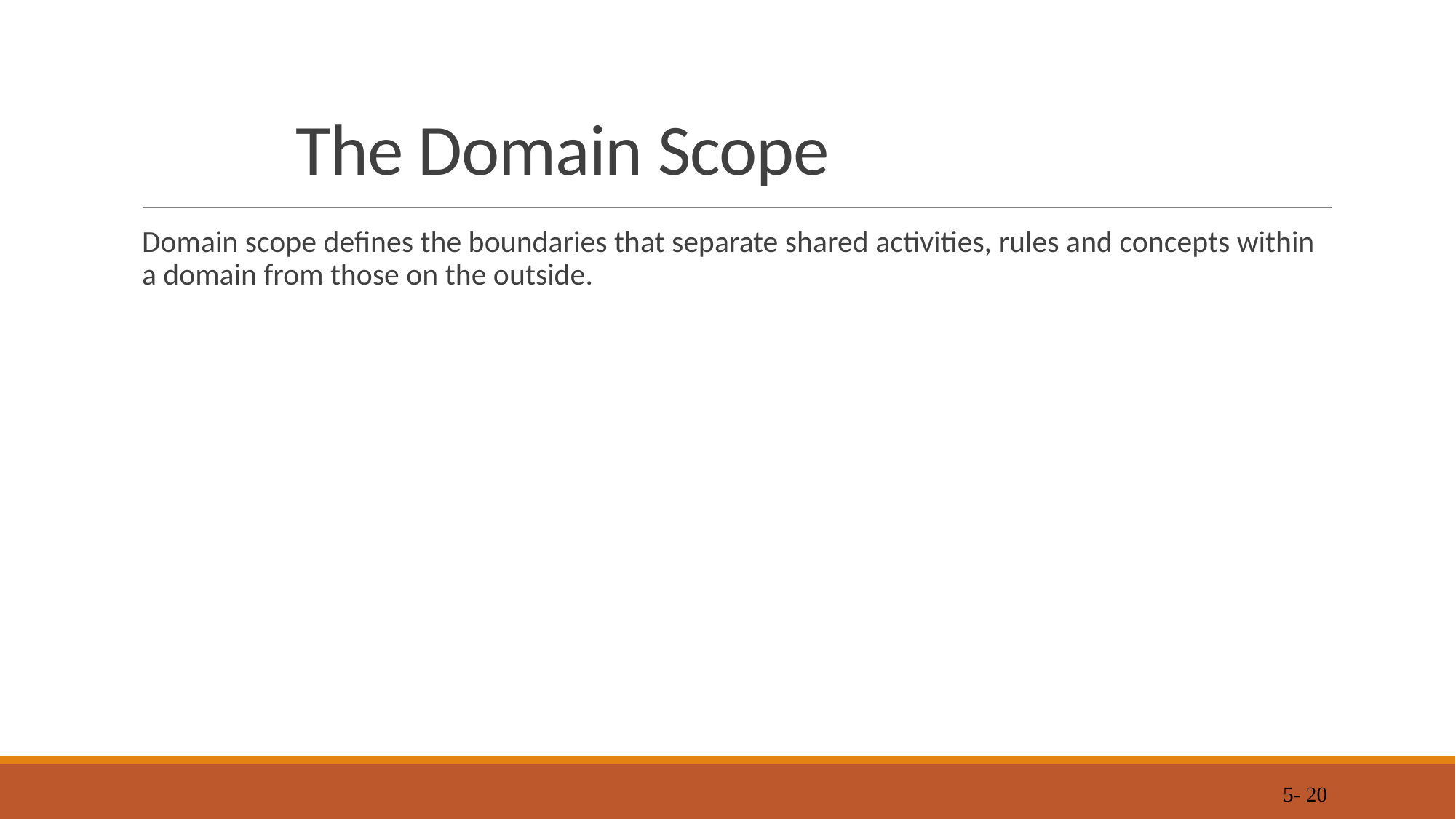

# The Domain Scope
Domain scope defines the boundaries that separate shared activities, rules and concepts within a domain from those on the outside.
5- 20